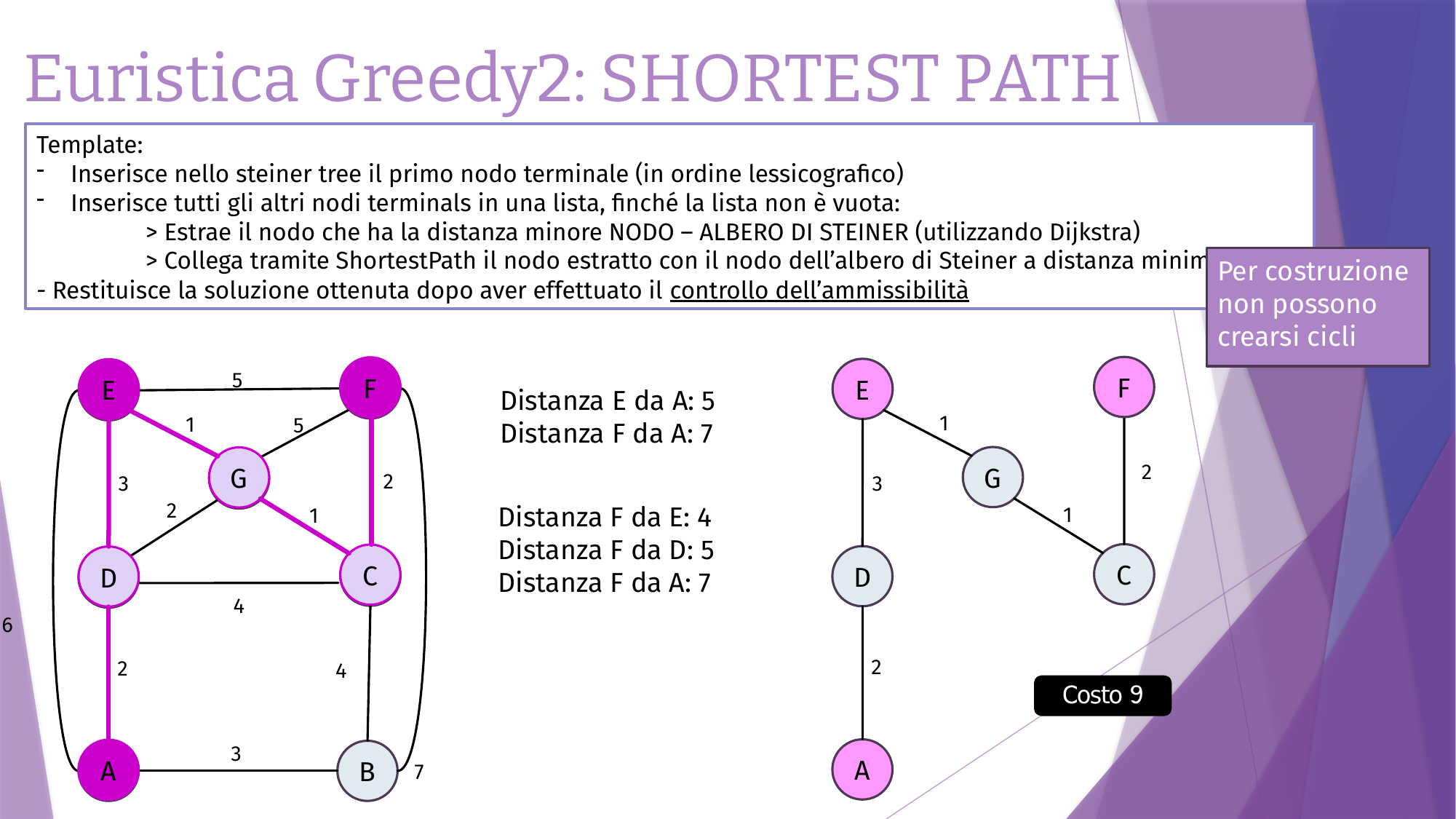

# Euristica Greedy2: SHORTEST PATH
Template:
Inserisce nello steiner tree il primo nodo terminale (in ordine lessicografico)
Inserisce tutti gli altri nodi terminals in una lista, finché la lista non è vuota:
	> Estrae il nodo che ha la distanza minore NODO – ALBERO DI STEINER (utilizzando Dijkstra)
	> Collega tramite ShortestPath il nodo estratto con il nodo dell’albero di Steiner a distanza minima
- Restituisce la soluzione ottenuta dopo aver effettuato il controllo dell’ammissibilità
Per costruzione non possono crearsi cicli
F
F
F
E
E
E
5
Distanza E da A: 5
Distanza F da A: 7

1
1
5
G
G
G
2
2
3
3
2
Distanza F da E: 4
Distanza F da D: 5
Distanza F da A: 7

1
1
C
C
C
D
D
D
4
6
2
2
4

Costo 9
3
A
A
B
A
7